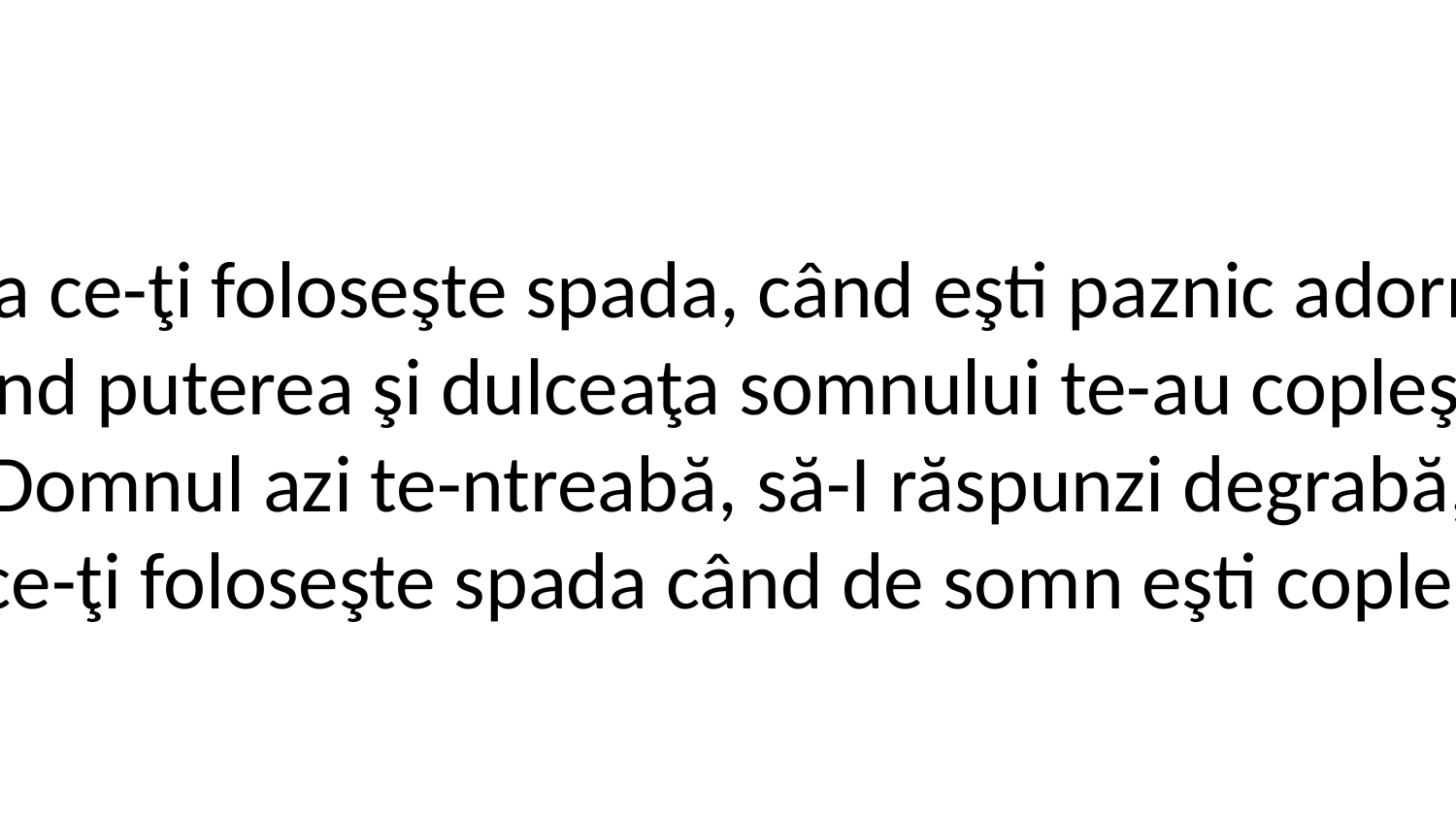

1. La ce-ţi foloseşte spada, când eşti paznic adormit,
Când puterea şi dulceaţa somnului te-au copleşit?
Domnul azi te-ntreabă, să-I răspunzi degrabă,
La ce-ţi foloseşte spada când de somn eşti copleşit?